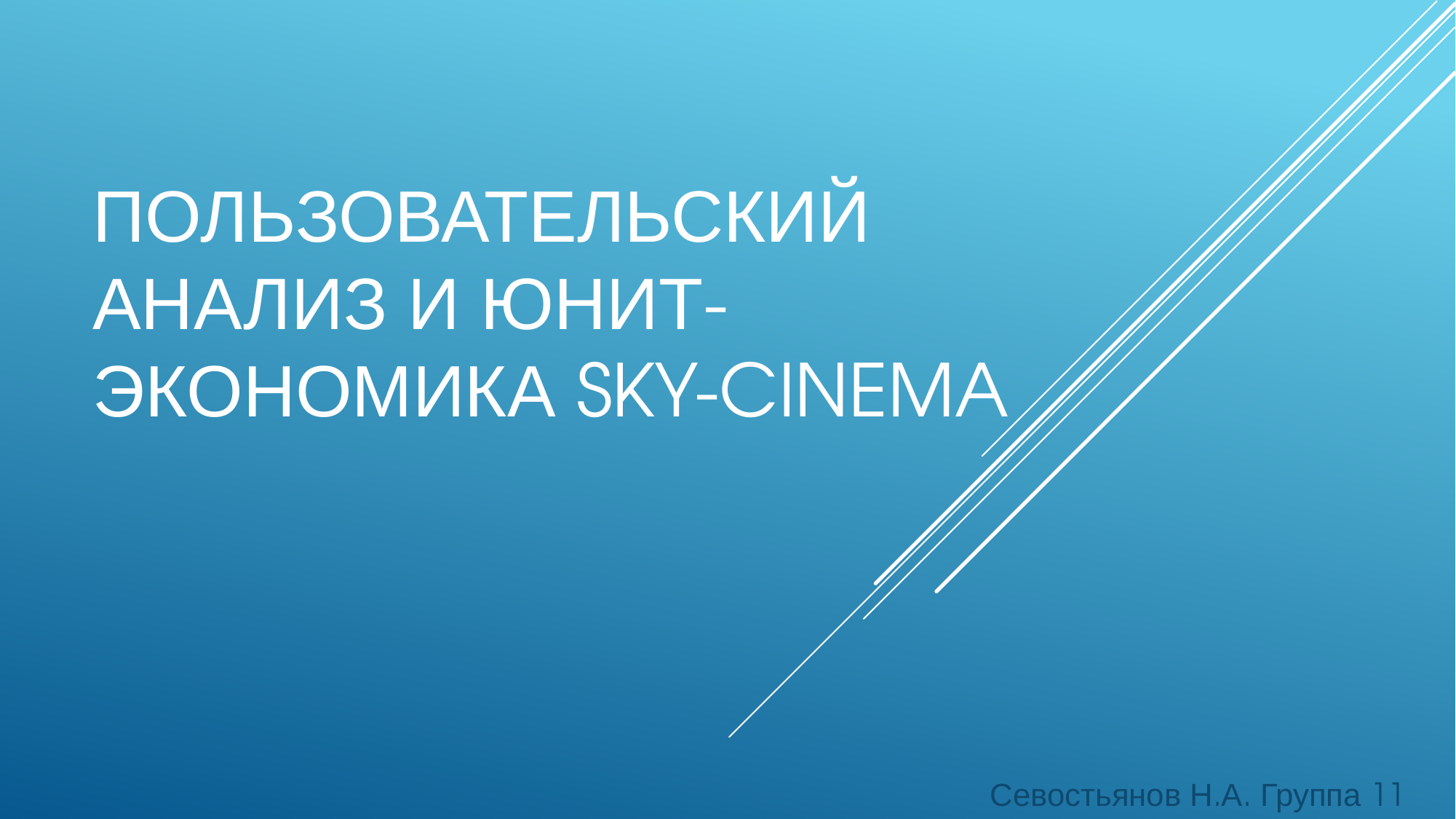

# Пользовательский анализ и юнит-экономика Sky-Cinema
Севостьянов Н.А. Группа 11